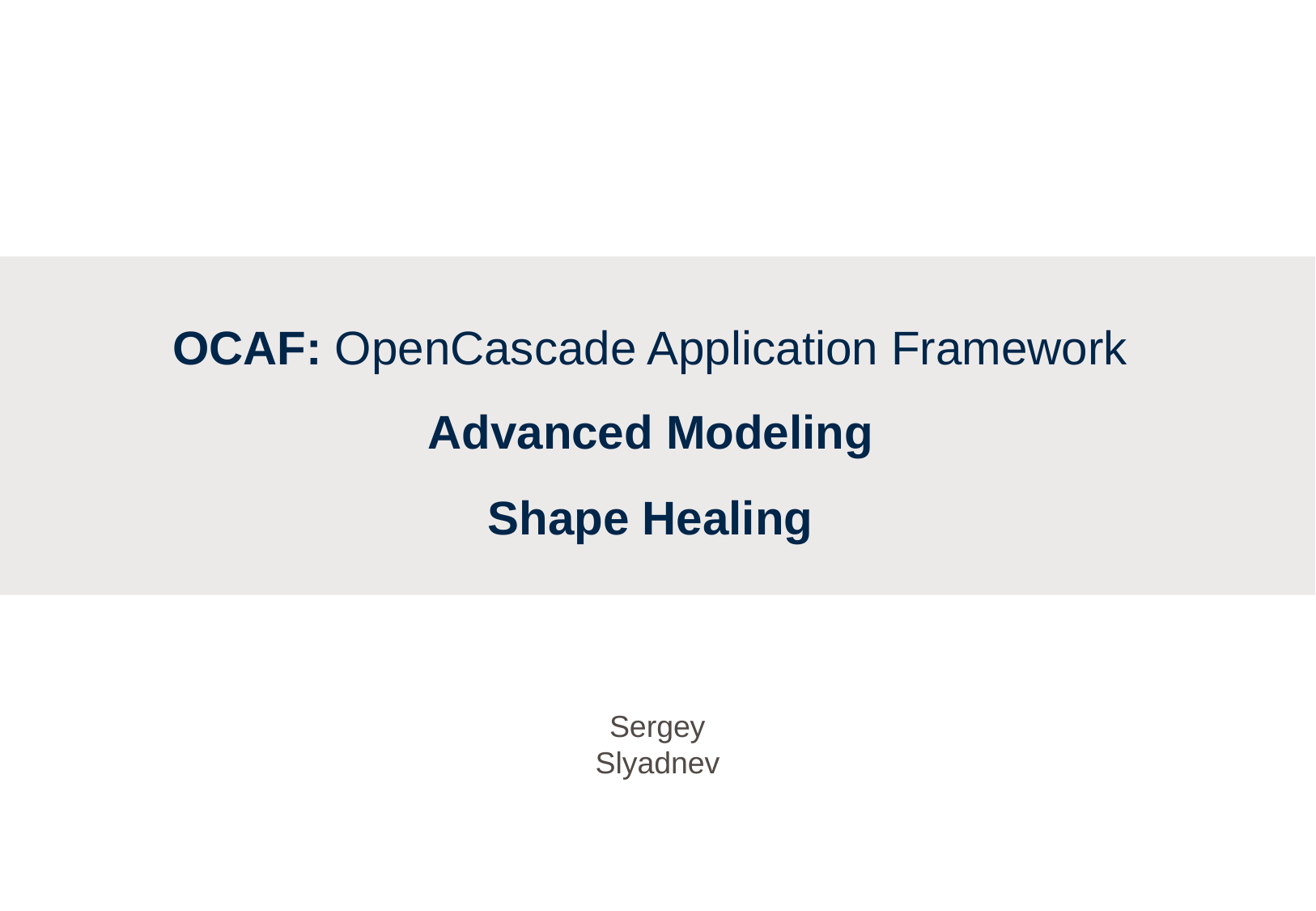

# OCAF: OpenCascade Application Framework Advanced Modeling Shape Healing
Sergey Slyadnev